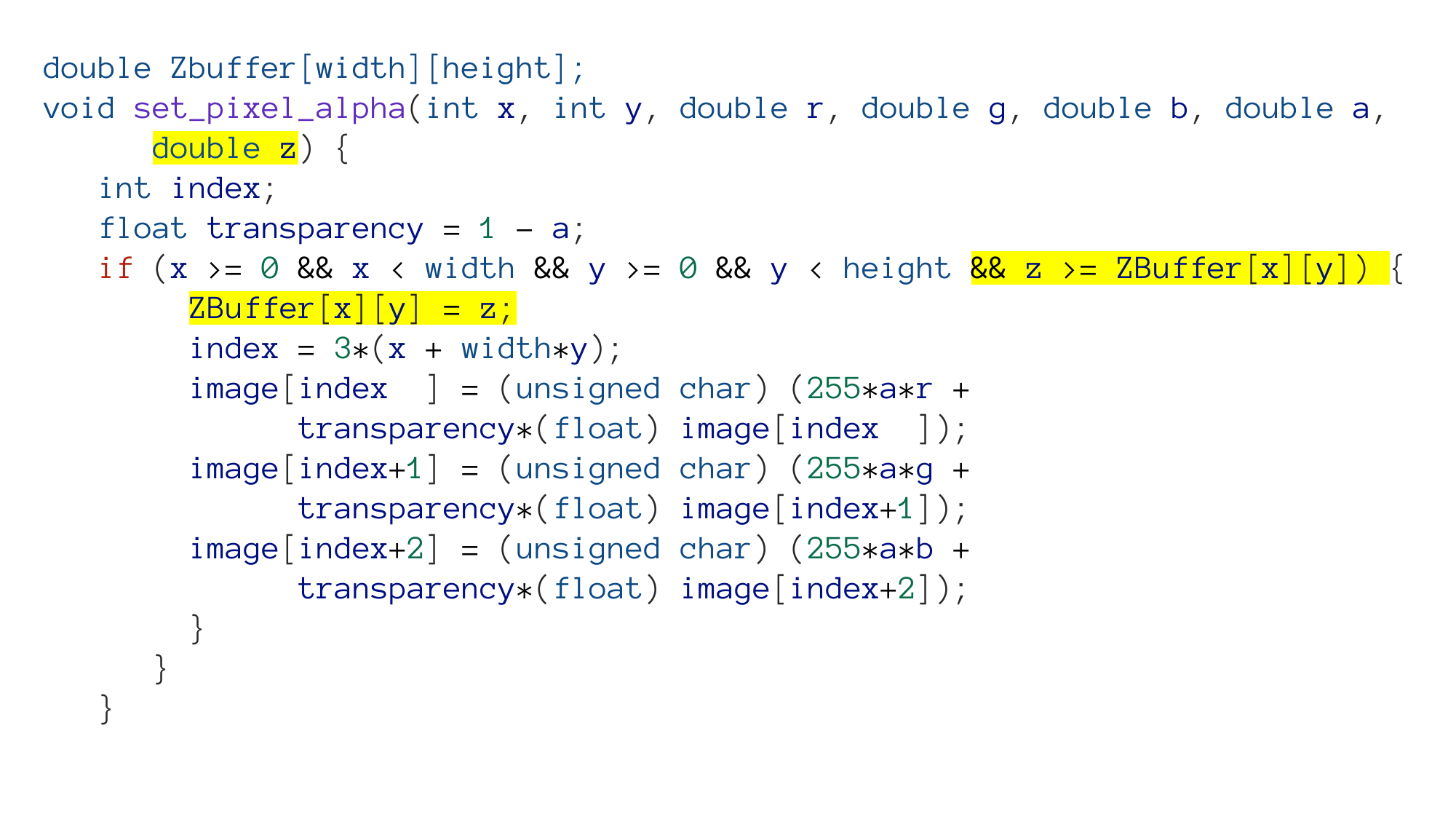

double Zbuffer[width][height];
void set_pixel_alpha(int x, int y, double r, double g, double b, double a, 	double z) {
   int index;
   float transparency = 1 - a;
   if (x >= 0 && x < width && y >= 0 && y < height && z >= ZBuffer[x][y]) {
        ZBuffer[x][y] = z;
        index = 3*(x + width*y);
        image[index  ] = (unsigned char) (255*a*r +
		  transparency*(float) image[index  ]);
        image[index+1] = (unsigned char) (255*a*g +
		  transparency*(float) image[index+1]);
        image[index+2] = (unsigned char) (255*a*b +
		  transparency*(float) image[index+2]);
        }
      }
   }